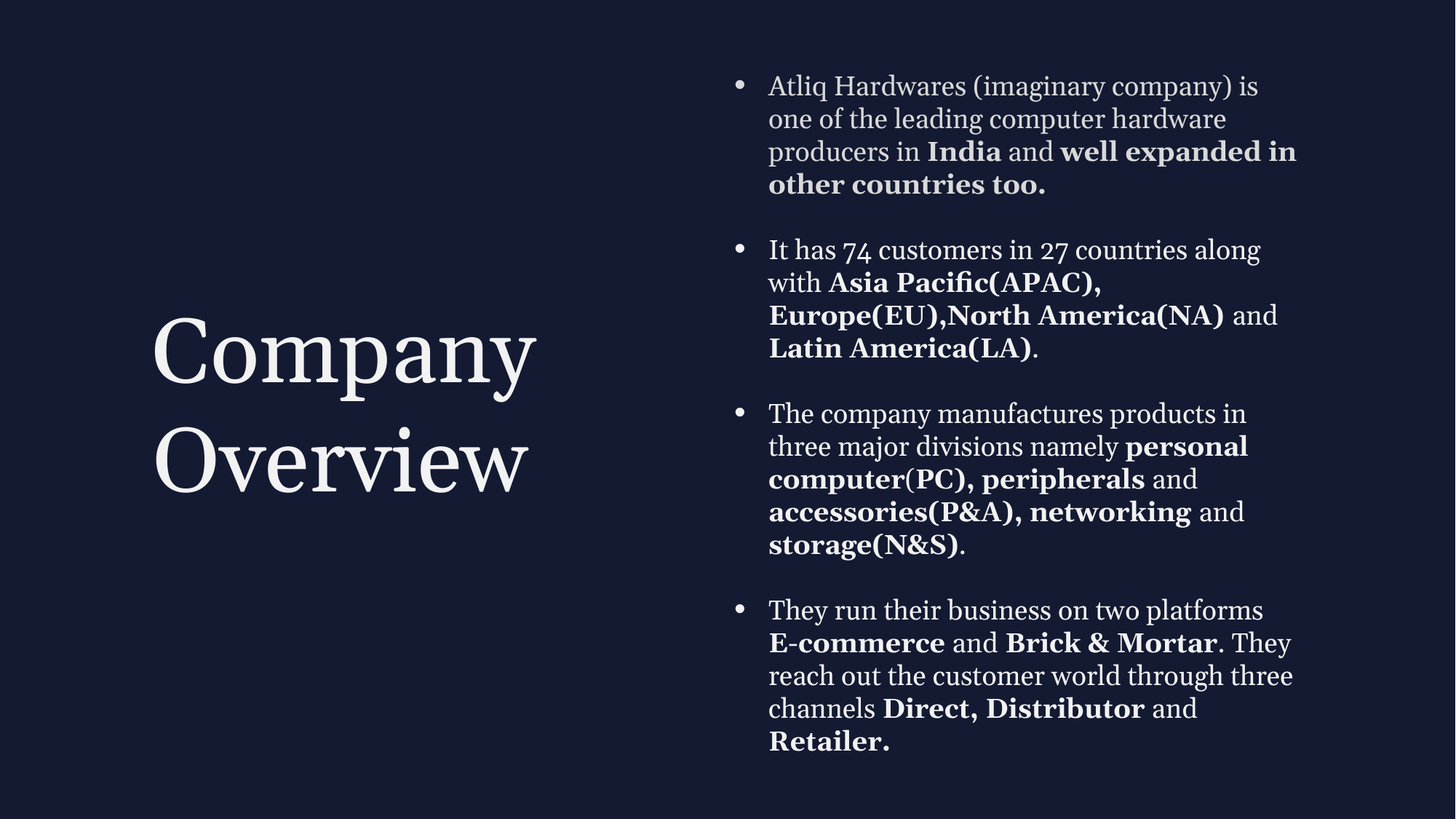

Atliq Hardwares (imaginary company) is one of the leading computer hardware producers in India and well expanded in other countries too.

It has 74 customers in 27 countries along with Asia Pacific(APAC), Europe(EU),North America(NA) and Latin America(LA).

The company manufactures products in three major divisions namely personal computer(PC), peripherals and accessories(P&A), networking and storage(N&S).

They run their business on two platforms  E-commerce and Brick & Mortar. They reach out the customer world through three channels Direct, Distributor and Retailer.
Company Overview